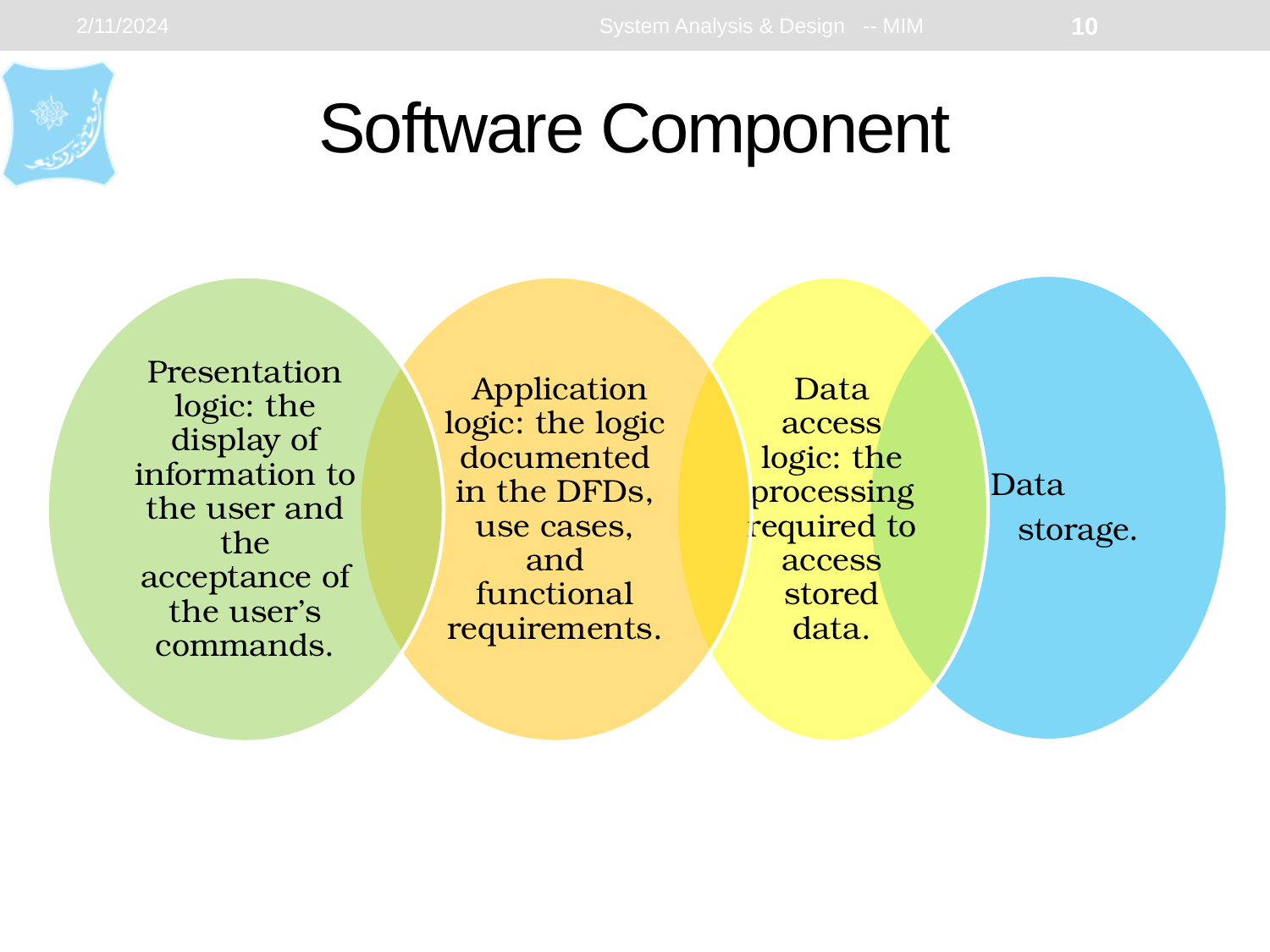

2/11/2024
System Analysis & Design   -- MIM
10
# Software Component

  Data
      storage.
Data access logic: the processing required to access stored data.
 Application logic: the logic documented in the DFDs, use cases, and functional requirements.
Presentation logic: the display of information to the user and the acceptance of the user’s commands.